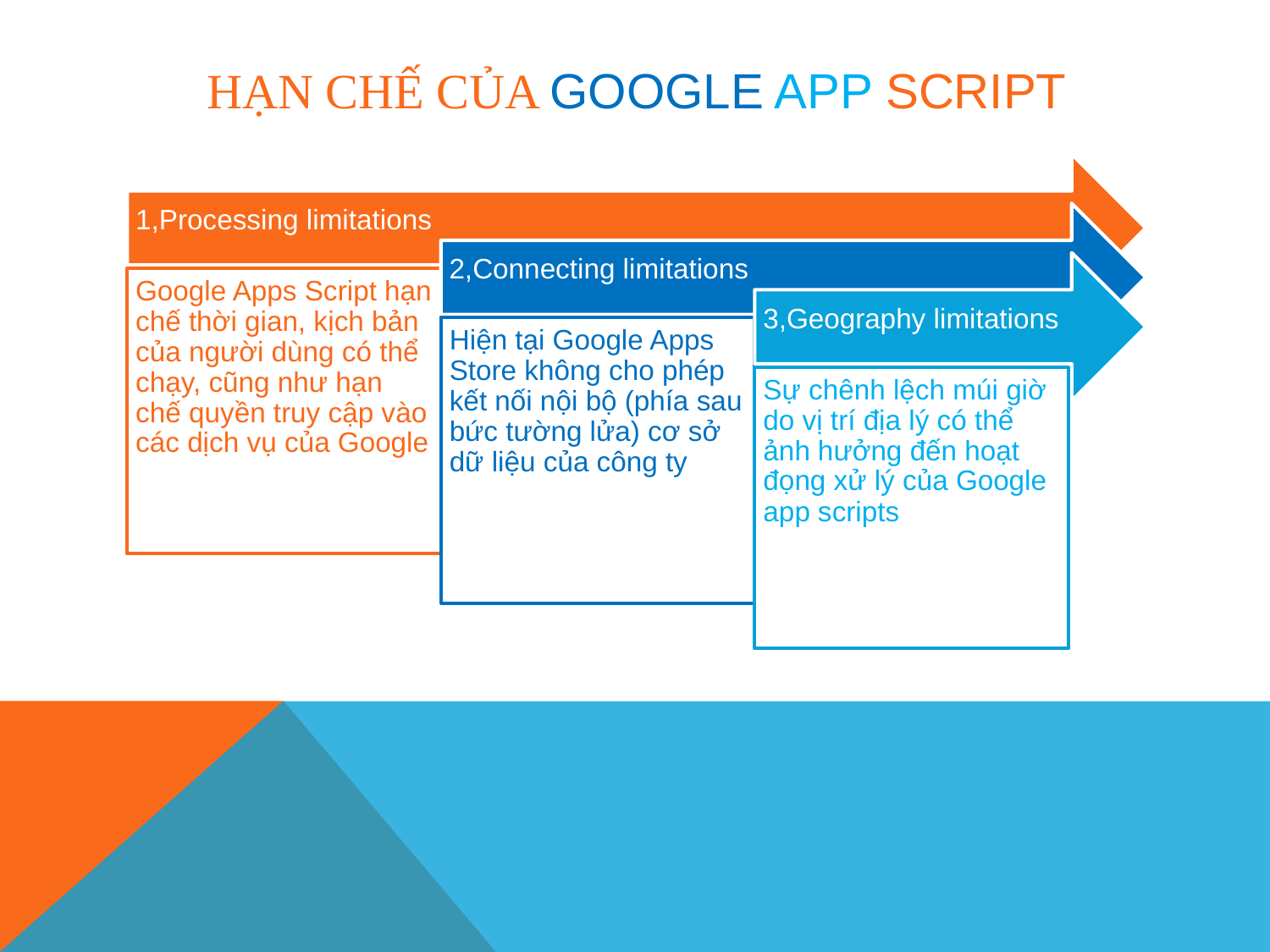

# Hạn chế của GOOGLE APP SCRIPT
1,Processing limitations
Google Apps Script hạn chế thời gian, kịch bản của người dùng có thể chạy, cũng như hạn chế quyền truy cập vào các dịch vụ của Google
2,Connecting limitations
Hiện tại Google Apps Store không cho phép kết nối nội bộ (phía sau bức tường lửa) cơ sở dữ liệu của công ty
3,Geography limitations
Sự chênh lệch múi giờ do vị trí địa lý có thể ảnh hưởng đến hoạt đọng xử lý của Google app scripts